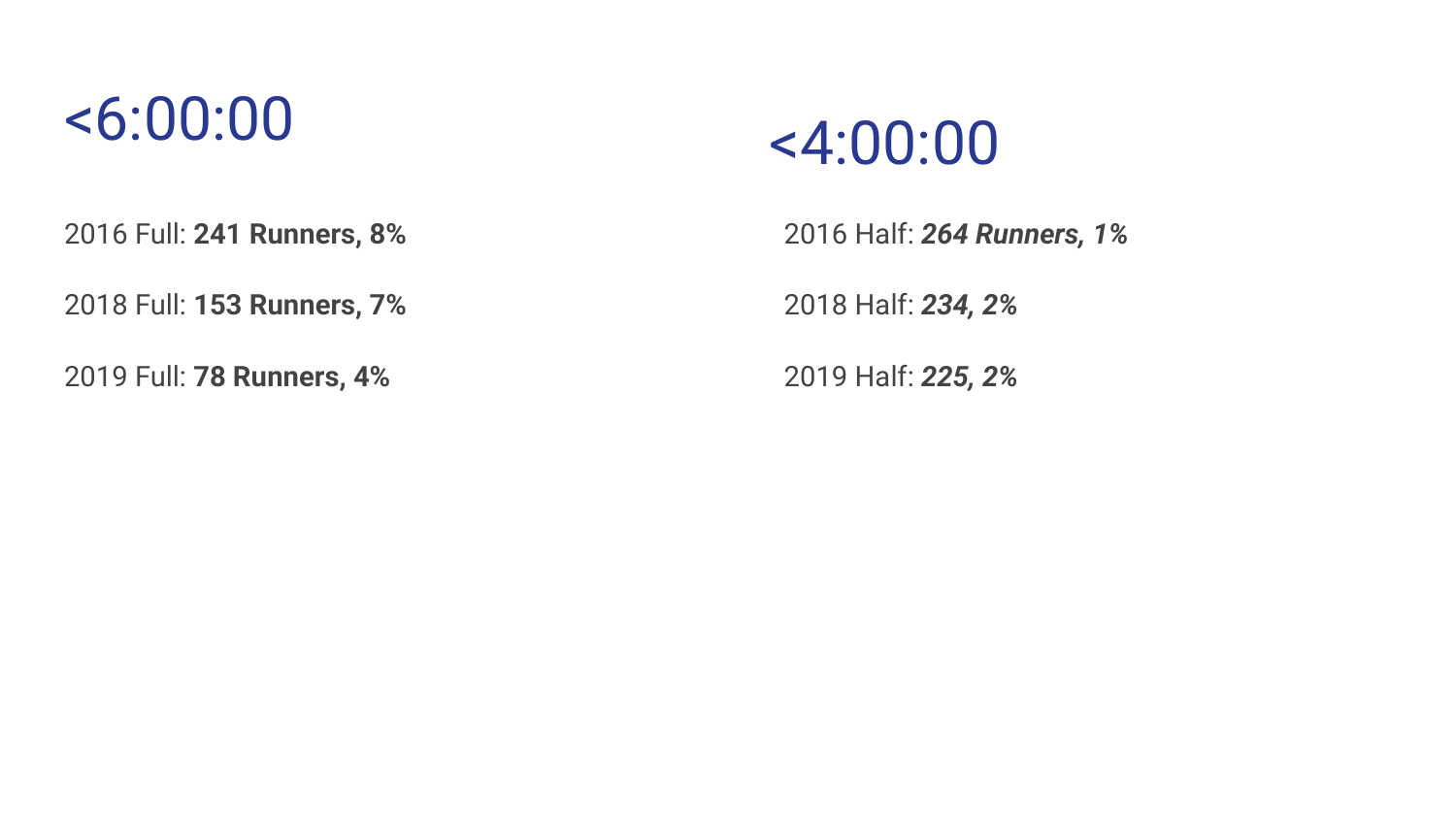

# <6:00:00
<4:00:00
2016 Full: 241 Runners, 8%
2018 Full: 153 Runners, 7%
2019 Full: 78 Runners, 4%

2016 Half: 264 Runners, 1%
2018 Half: 234, 2%
2019 Half: 225, 2%